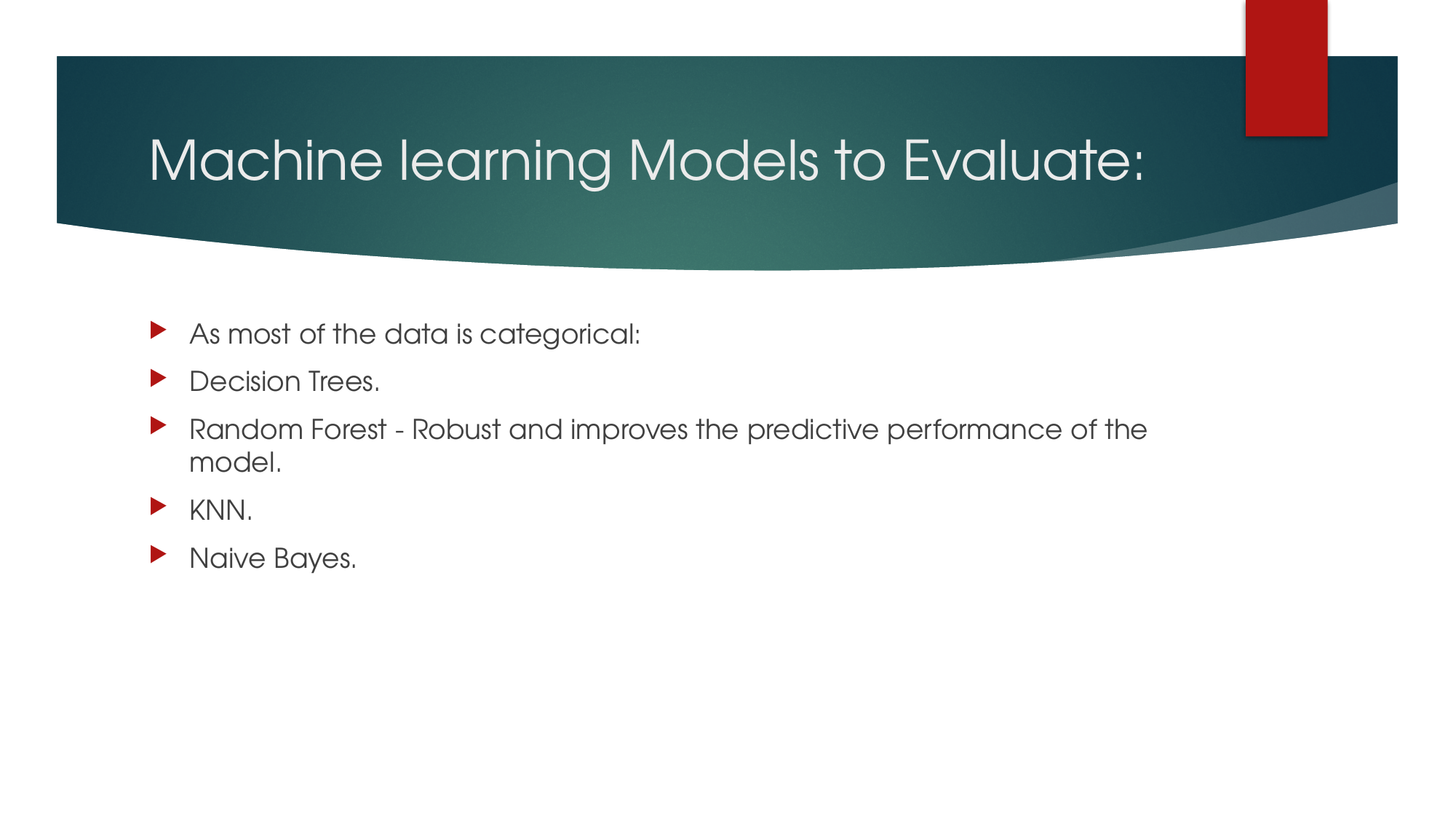

# Machine learning Models to Evaluate:
As most of the data is categorical:
Decision Trees.
Random Forest - Robust and improves the predictive performance of the model.
KNN.
Naive Bayes.